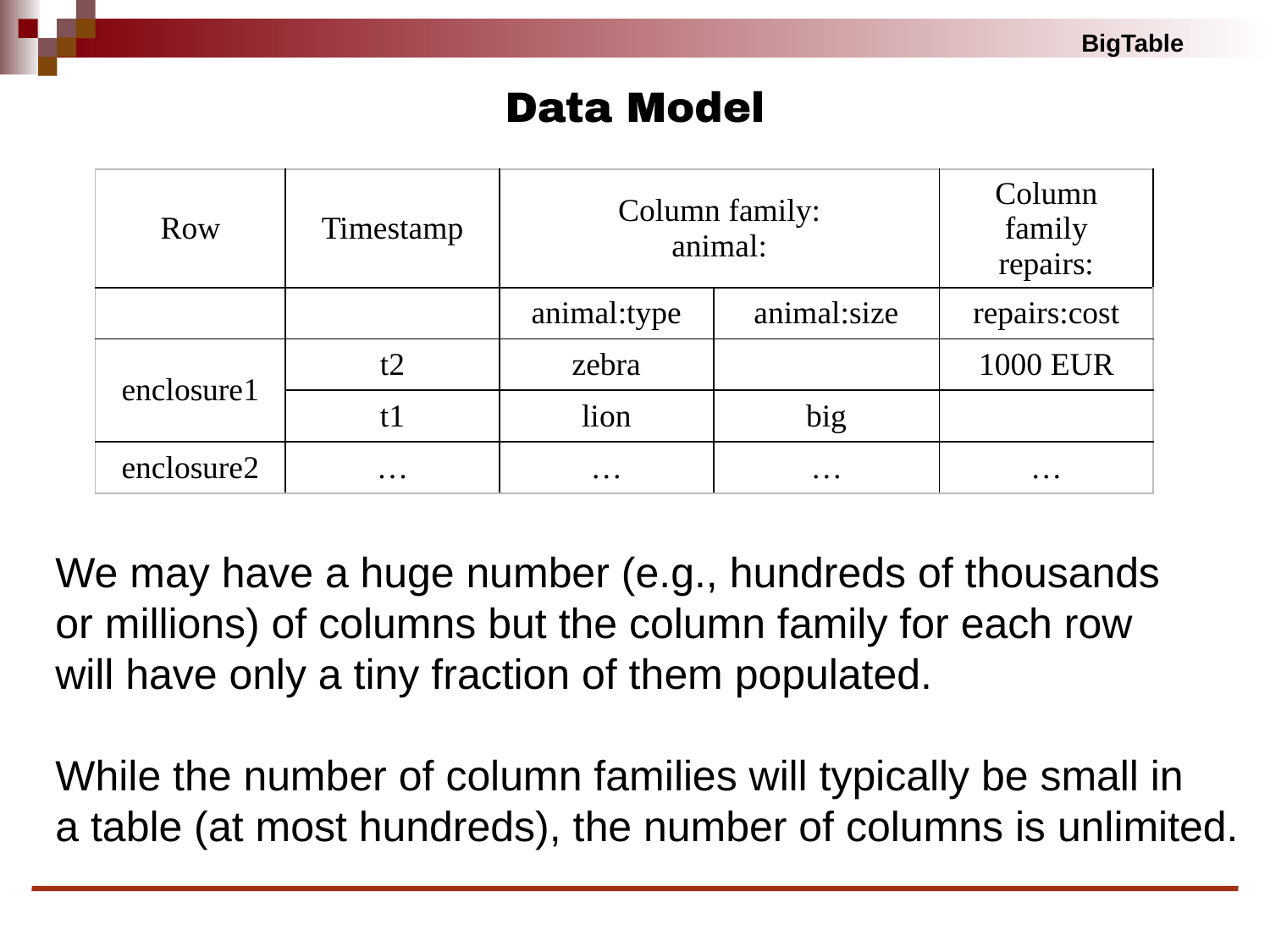

# Data Model
| Row | Timestamp | Column family: animal: |  | Column family repairs: |
| --- | --- | --- | --- | --- |
|  |  | animal:type | animal:size | repairs:cost |
| enclosure1 | t2 | zebra |  | 1000 EUR |
|  | t1 | lion | big |  |
| enclosure2 | … | … | … | … |
We may have a huge number (e.g., hundreds of thousands
or millions) of columns but the column family for each row
will have only a tiny fraction of them populated.

While the number of column families will typically be small in
a table (at most hundreds), the number of columns is unlimited.